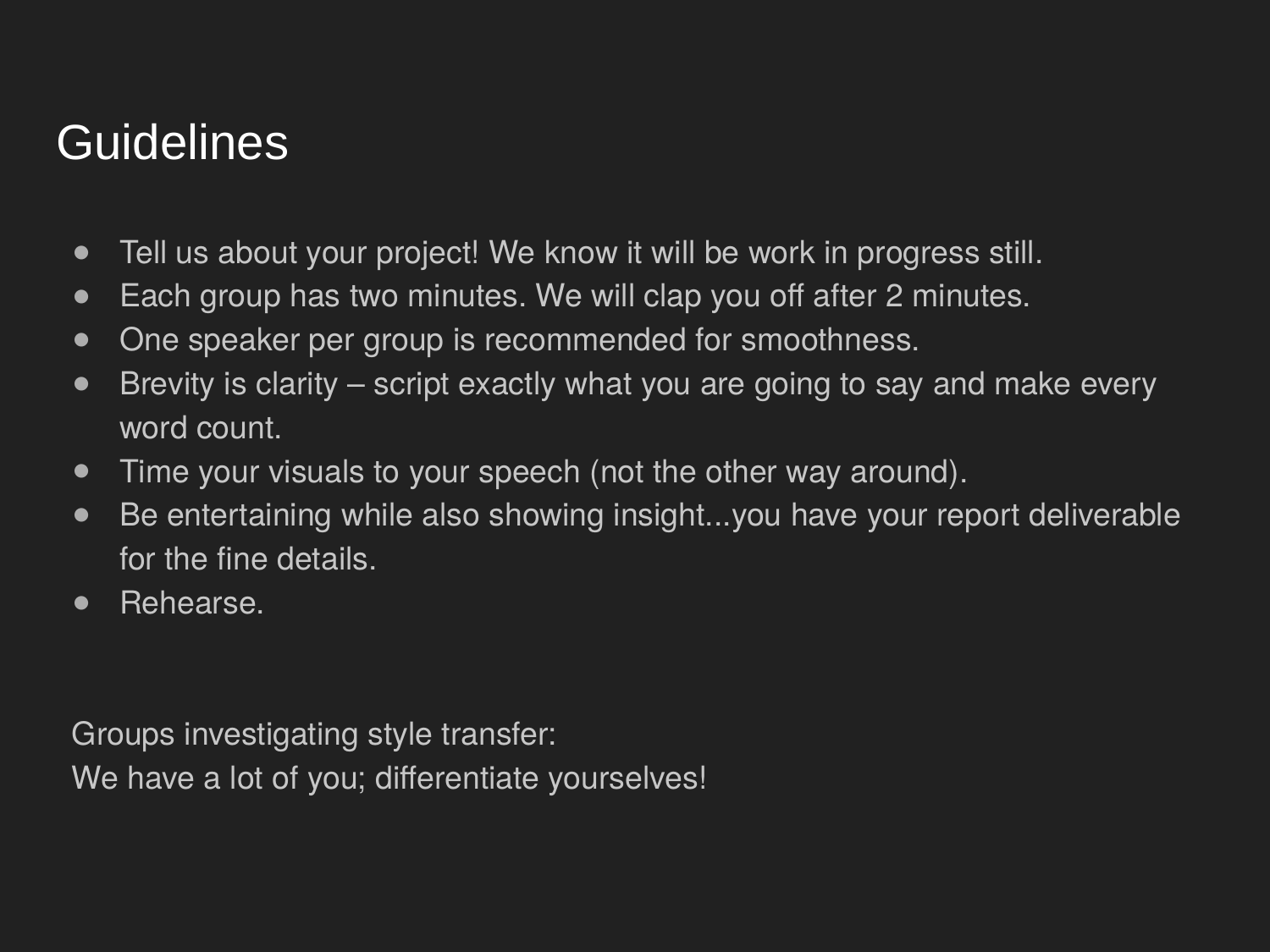

# Guidelines
Tell us about your project! We know it will be work in progress still.
Each group has two minutes. We will clap you off after 2 minutes.
One speaker per group is recommended for smoothness.
Brevity is clarity – script exactly what you are going to say and make every word count.
Time your visuals to your speech (not the other way around).
Be entertaining while also showing insight...you have your report deliverable for the fine details.
Rehearse.

Groups investigating style transfer:
We have a lot of you; differentiate yourselves!